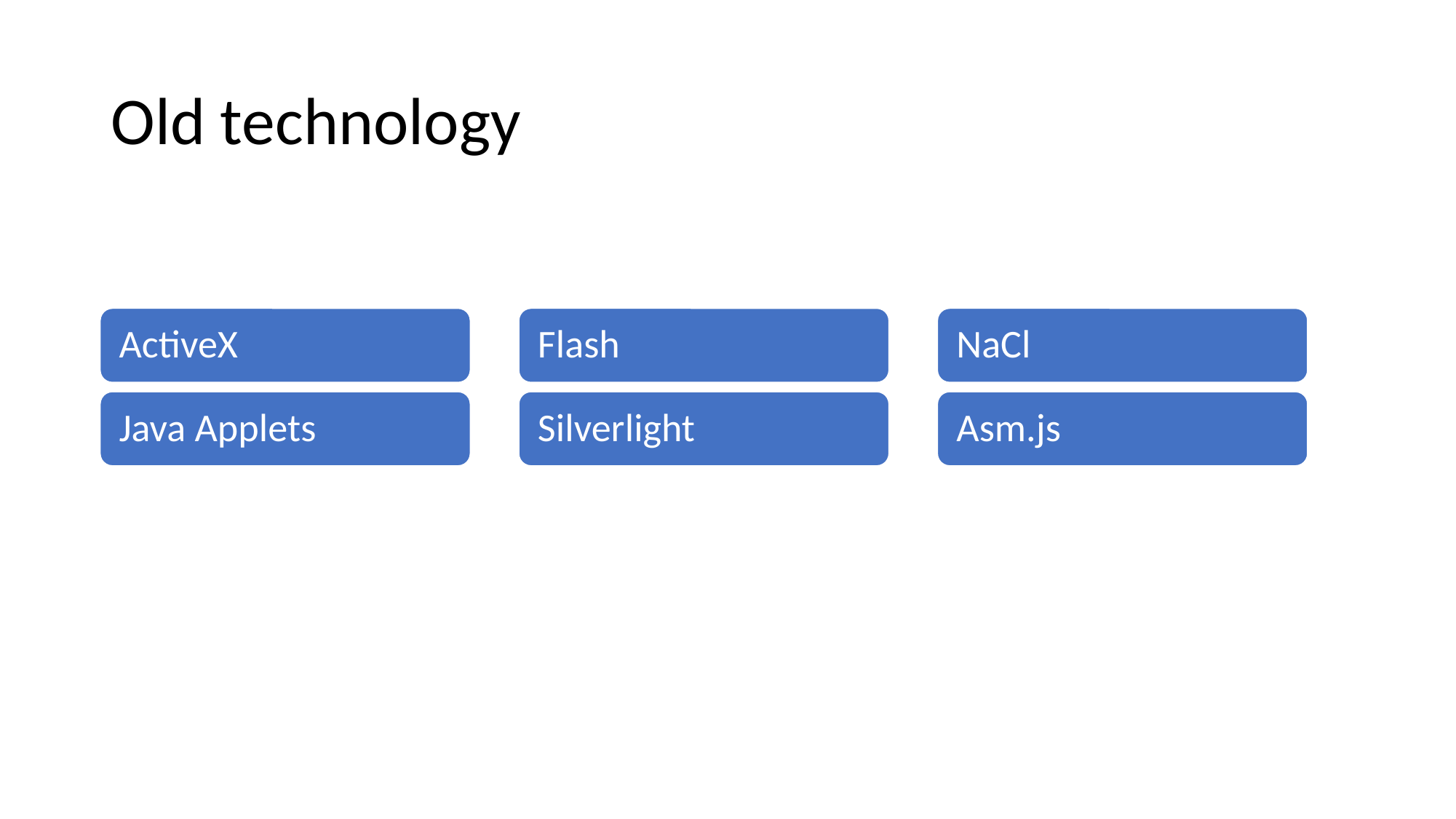

# Old technology
ActiveX
Java Applets
Flash
Silverlight
NaCl
Asm.js